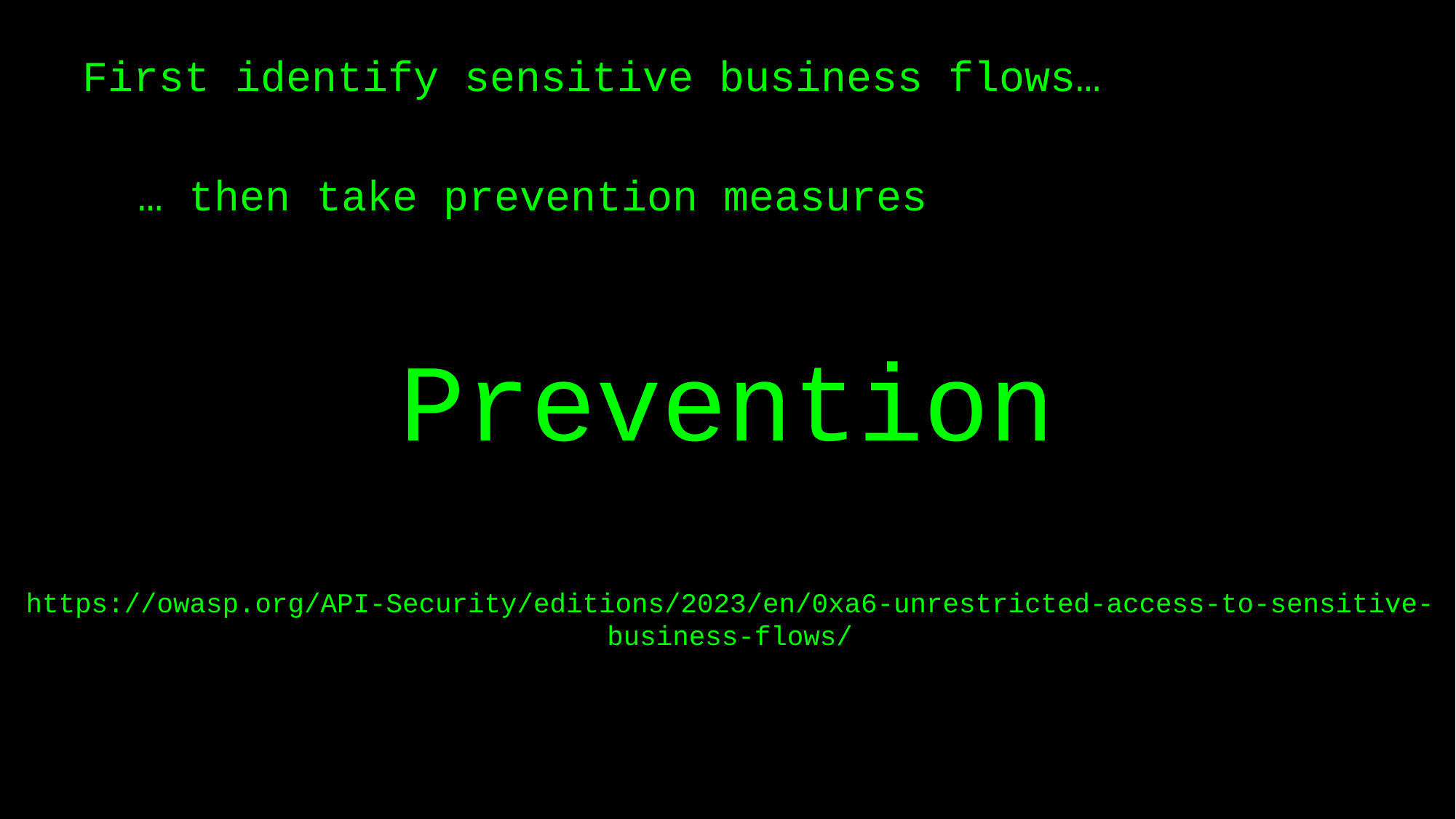

# Prevention
First identify sensitive business flows…
… then take prevention measures
https://owasp.org/API-Security/editions/2023/en/0xa6-unrestricted-access-to-sensitive-business-flows/